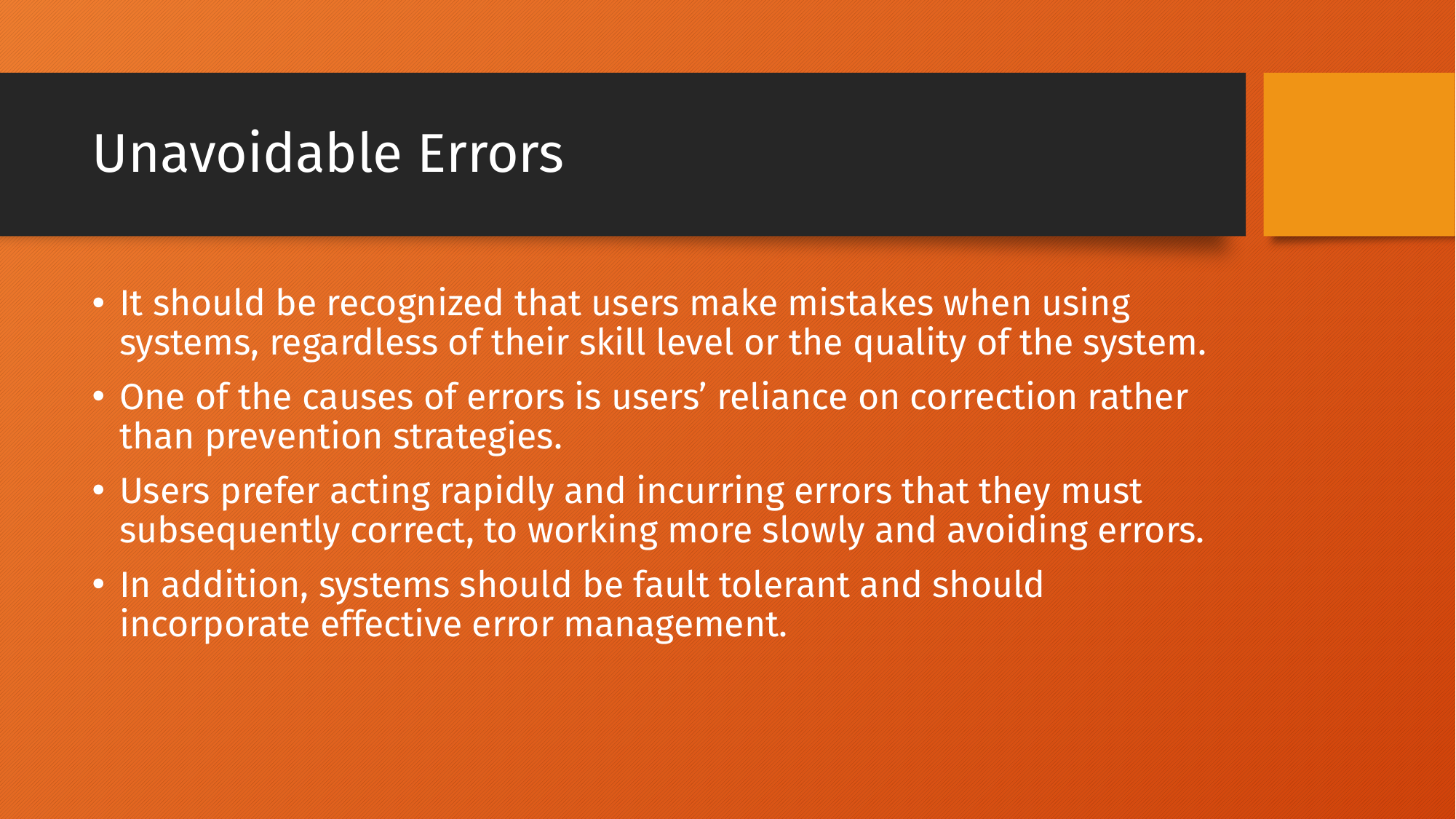

# Unavoidable Errors
It should be recognized that users make mistakes when using systems, regardless of their skill level or the quality of the system.
One of the causes of errors is users’ reliance on correction rather than prevention strategies.
Users prefer acting rapidly and incurring errors that they must subsequently correct, to working more slowly and avoiding errors.
In addition, systems should be fault tolerant and should incorporate effective error management.